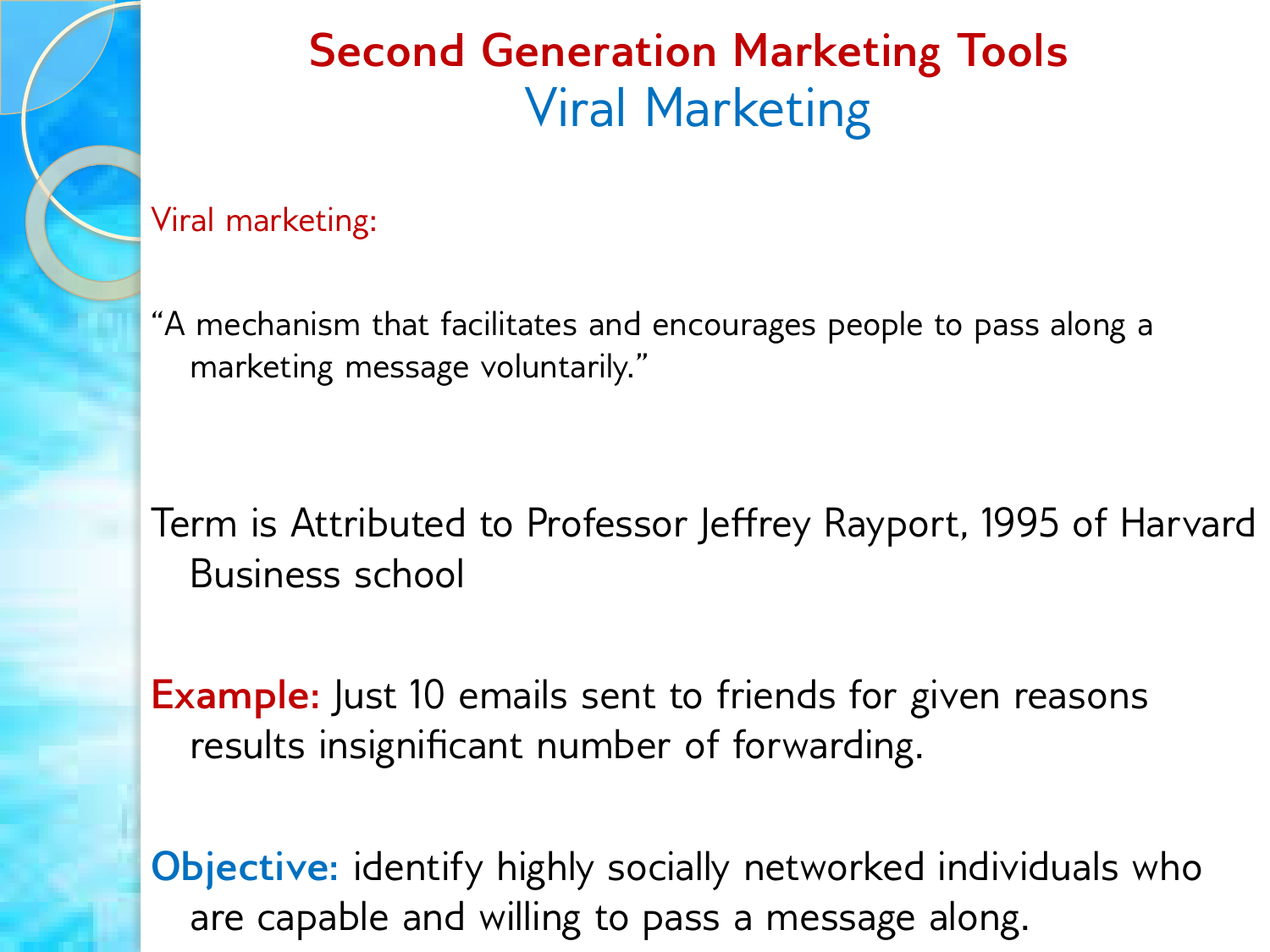

# Second Generation Marketing Tools
Viral Marketing

Viral marketing:

“A mechanism that facilitates and encourages people to pass along a marketing message voluntarily.”

Term is Attributed to Professor Jeffrey Rayport, 1995 of Harvard Business school

Example: Just 10 emails sent to friends for given reasons results insignificant number of forwarding.

Objective: identify highly socially networked individuals who are capable and willing to pass a message along.